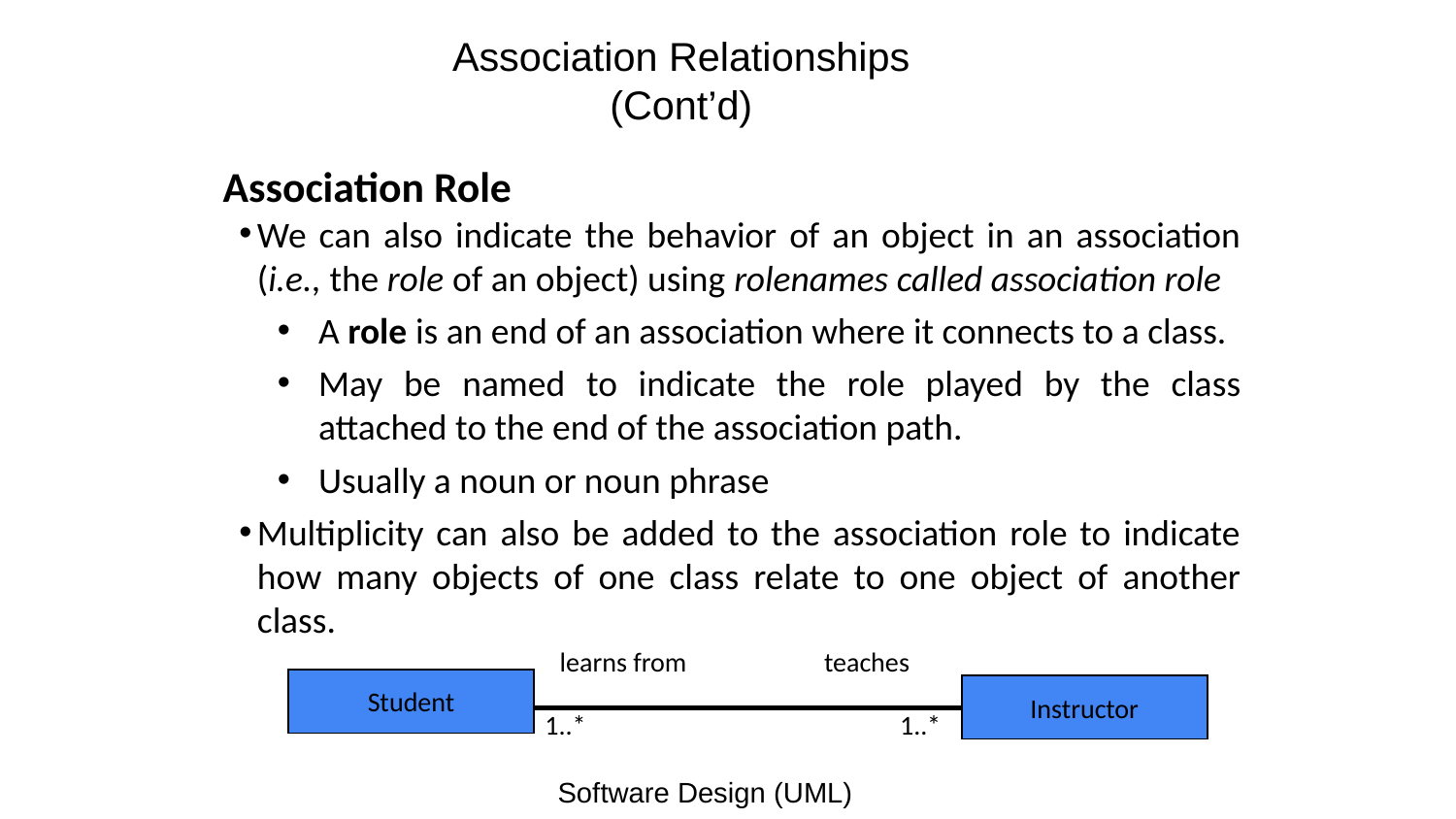

# Association Relationships (Cont’d)
Association Role
We can also indicate the behavior of an object in an association (i.e., the role of an object) using rolenames called association role
A role is an end of an association where it connects to a class.
May be named to indicate the role played by the class attached to the end of the association path.
Usually a noun or noun phrase
Multiplicity can also be added to the association role to indicate how many objects of one class relate to one object of another class.

learns from
teaches
Student
Instructor
1..*
1..*
Software Design (UML)